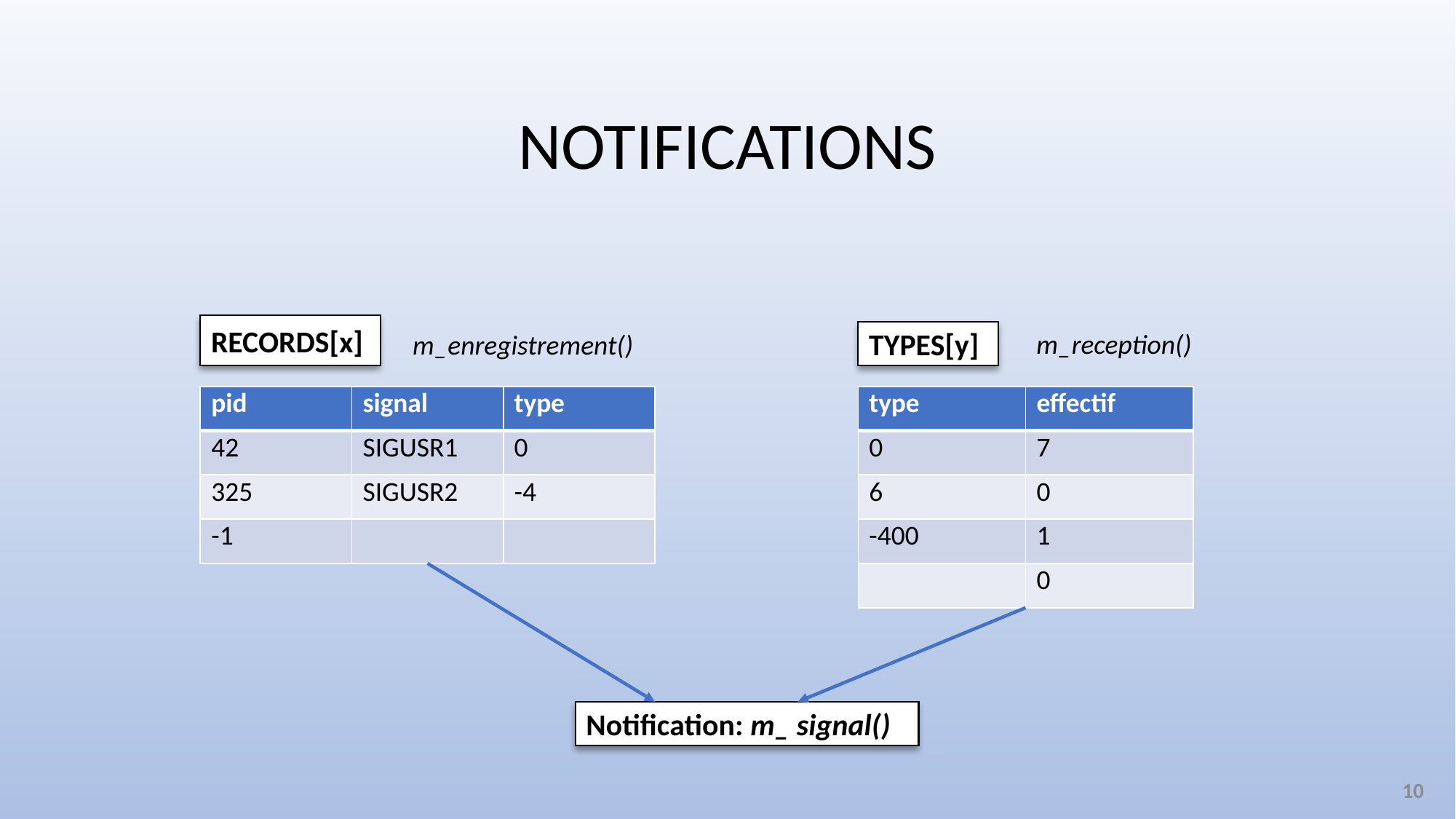

# NOTIFICATIONS
RECORDS[x]
m_reception()
TYPES[y]
m_enregistrement()
| pid | signal | type |
| --- | --- | --- |
| 42 | SIGUSR1 | 0 |
| 325 | SIGUSR2 | -4 |
| -1 |  |  |
| type | effectif |
| --- | --- |
| 0 | 7 |
| 6 | 0 |
| -400 | 1 |
|  | 0 |
Notification: m_ signal()
10